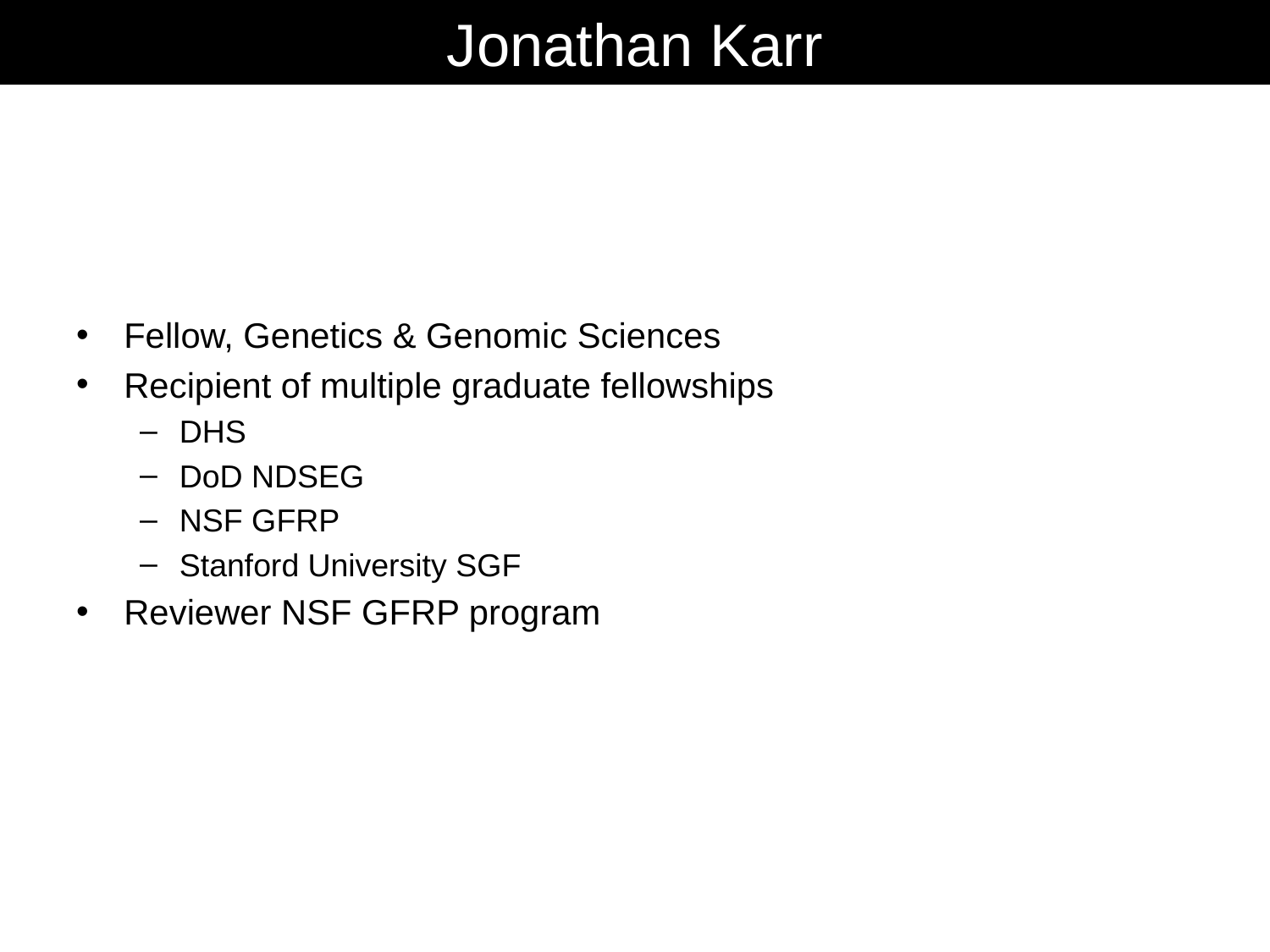

# Jonathan Karr
Fellow, Genetics & Genomic Sciences
Recipient of multiple graduate fellowships
DHS
DoD NDSEG
NSF GFRP
Stanford University SGF
Reviewer NSF GFRP program